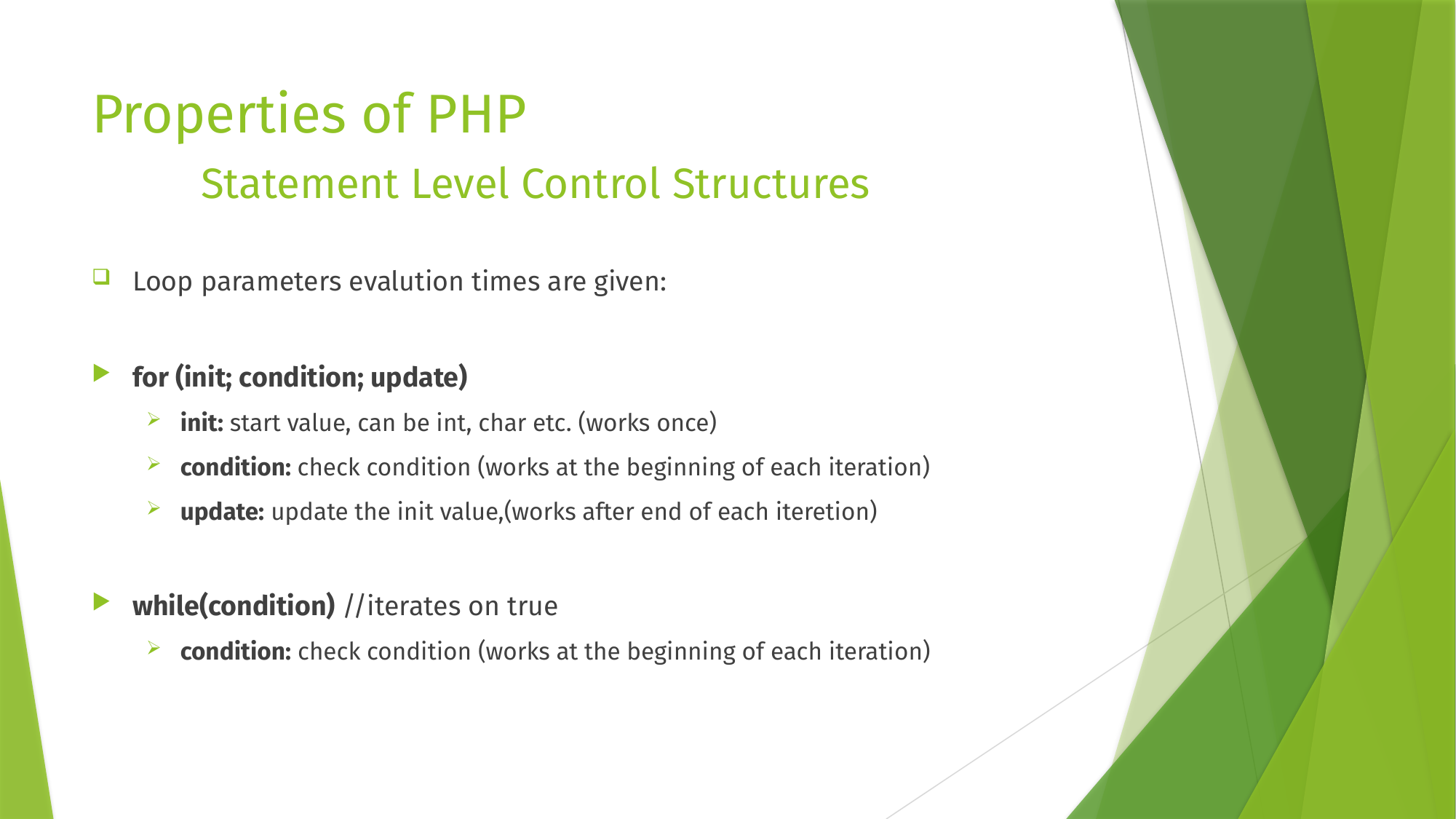

# Properties of PHP Statement Level Control Structures
Loop parameters evalution times are given:

for (init; condition; update)
init: start value, can be int, char etc. (works once)
condition: check condition (works at the beginning of each iteration)
update: update the init value,(works after end of each iteretion)

while(condition) //iterates on true
condition: check condition (works at the beginning of each iteration)